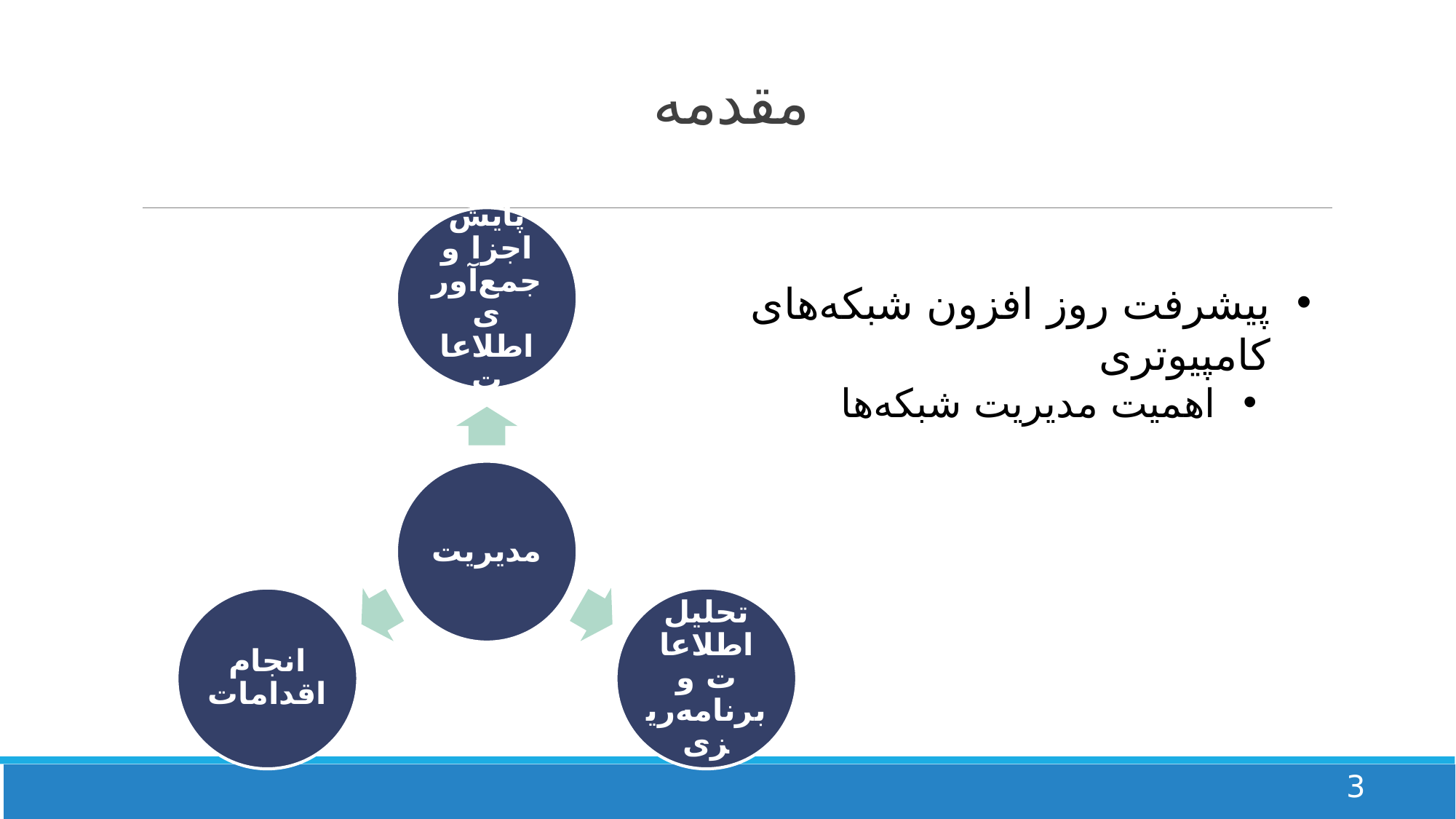

# مقدمه
مدیریت

پایش اجزا و جمع‌آوری اطلاعات

تحلیل اطلاعات و برنامه‌ریزی

انجام اقدامات
پیشرفت روز افزون شبکه‌های کامپیوتری
اهمیت مدیریت شبکه‌ها

3